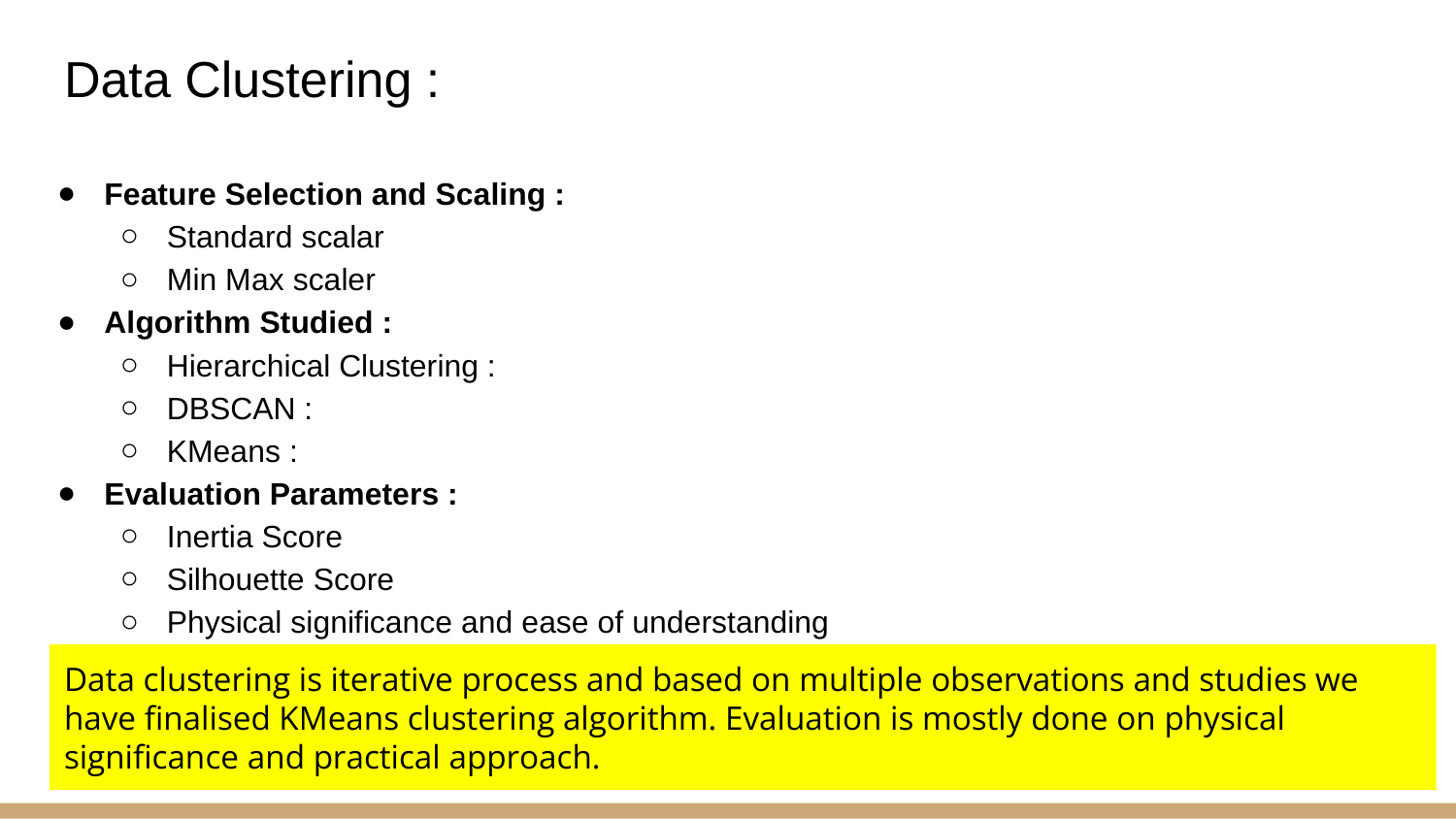

# Data Clustering :
Feature Selection and Scaling :
Standard scalar
Min Max scaler
Algorithm Studied :
Hierarchical Clustering :
DBSCAN :
KMeans :
Evaluation Parameters :
Inertia Score
Silhouette Score
Physical significance and ease of understanding
Data clustering is iterative process and based on multiple observations and studies we have finalised KMeans clustering algorithm. Evaluation is mostly done on physical significance and practical approach.